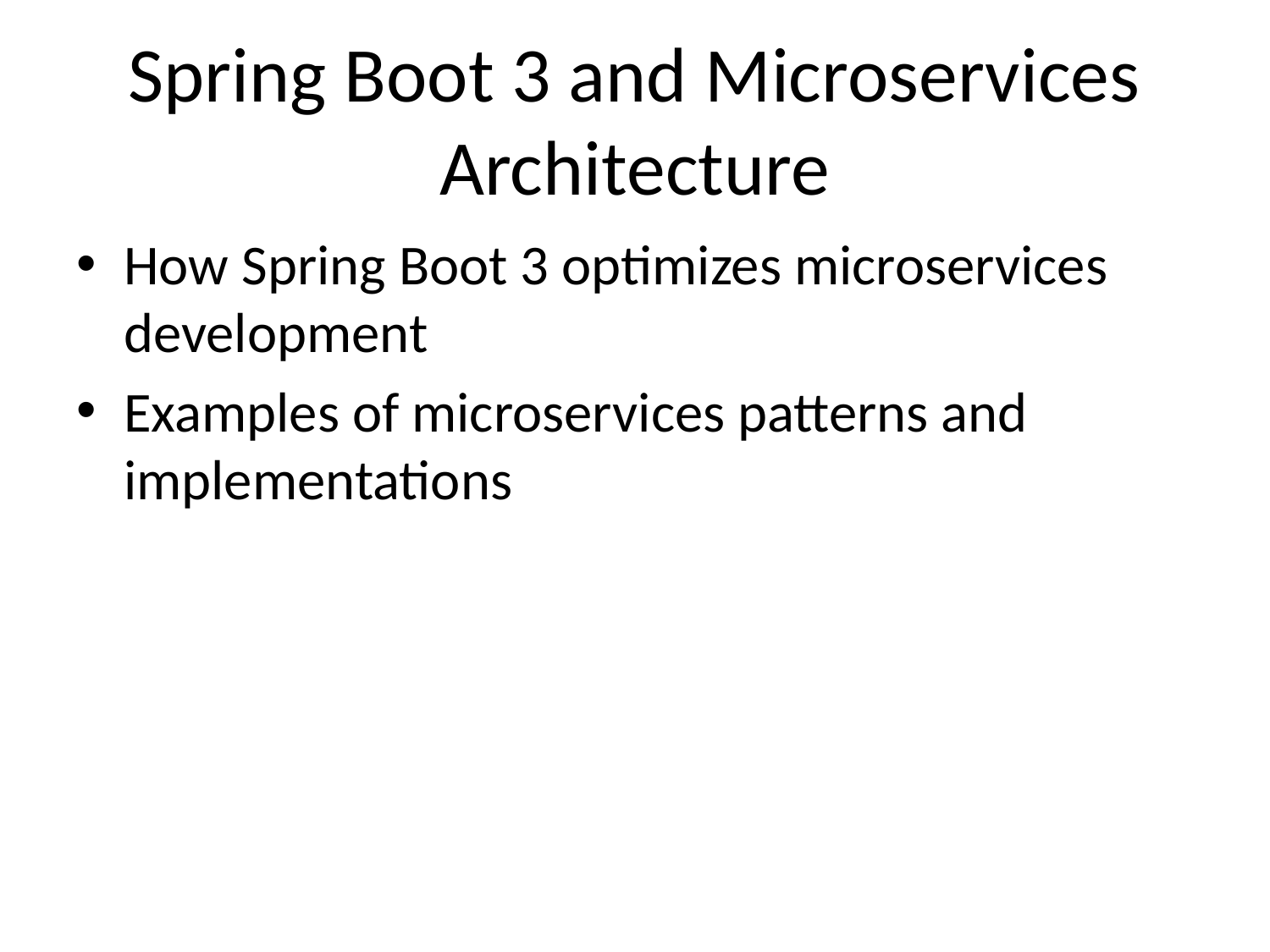

# Spring Boot 3 and Microservices Architecture
How Spring Boot 3 optimizes microservices development
Examples of microservices patterns and implementations